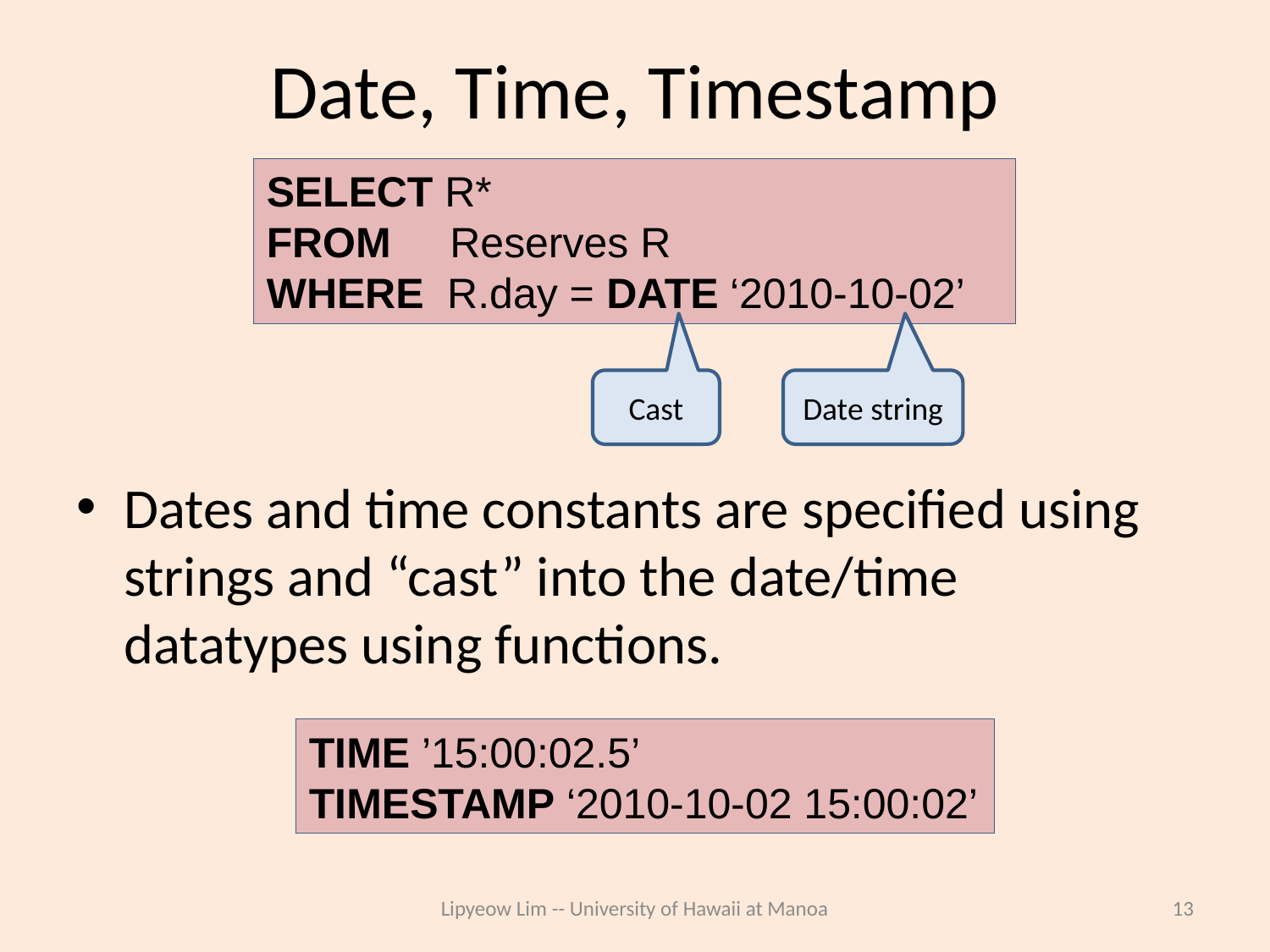

# Date, Time, Timestamp
SELECT R*
FROM     Reserves R
WHERE  R.day = DATE ‘2010-10-02’
Cast
Date string
Dates and time constants are specified using strings and “cast” into the date/time datatypes using functions.
TIME ’15:00:02.5’
TIMESTAMP ‘2010-10-02 15:00:02’
Lipyeow Lim -- University of Hawaii at Manoa
13